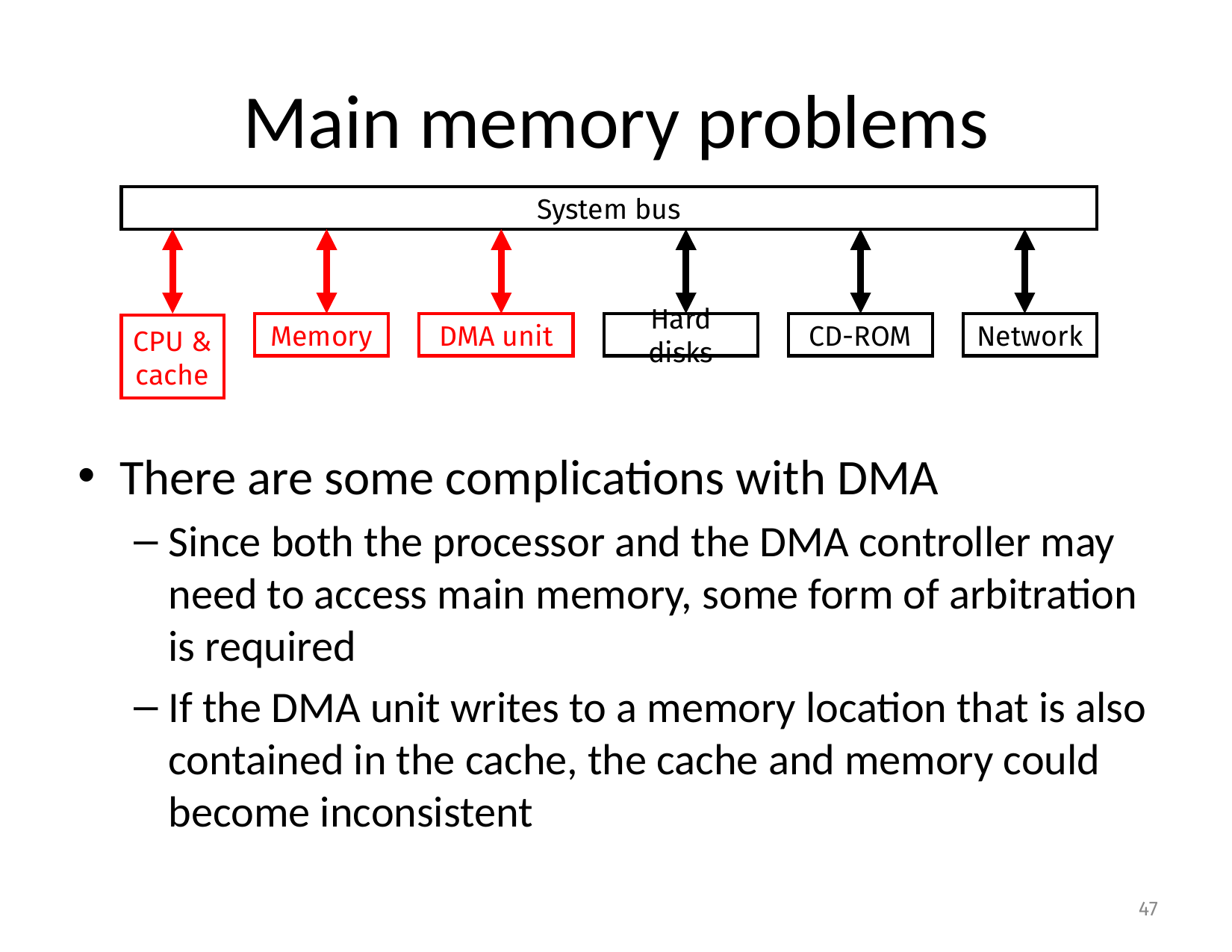

# Main memory problems
System bus
Memory
DMA unit
Hard disks
CD-ROM
Network
CPU &
cache
There are some complications with DMA
Since both the processor and the DMA controller may need to access main memory, some form of arbitration is required
If the DMA unit writes to a memory location that is also contained in the cache, the cache and memory could become inconsistent

47